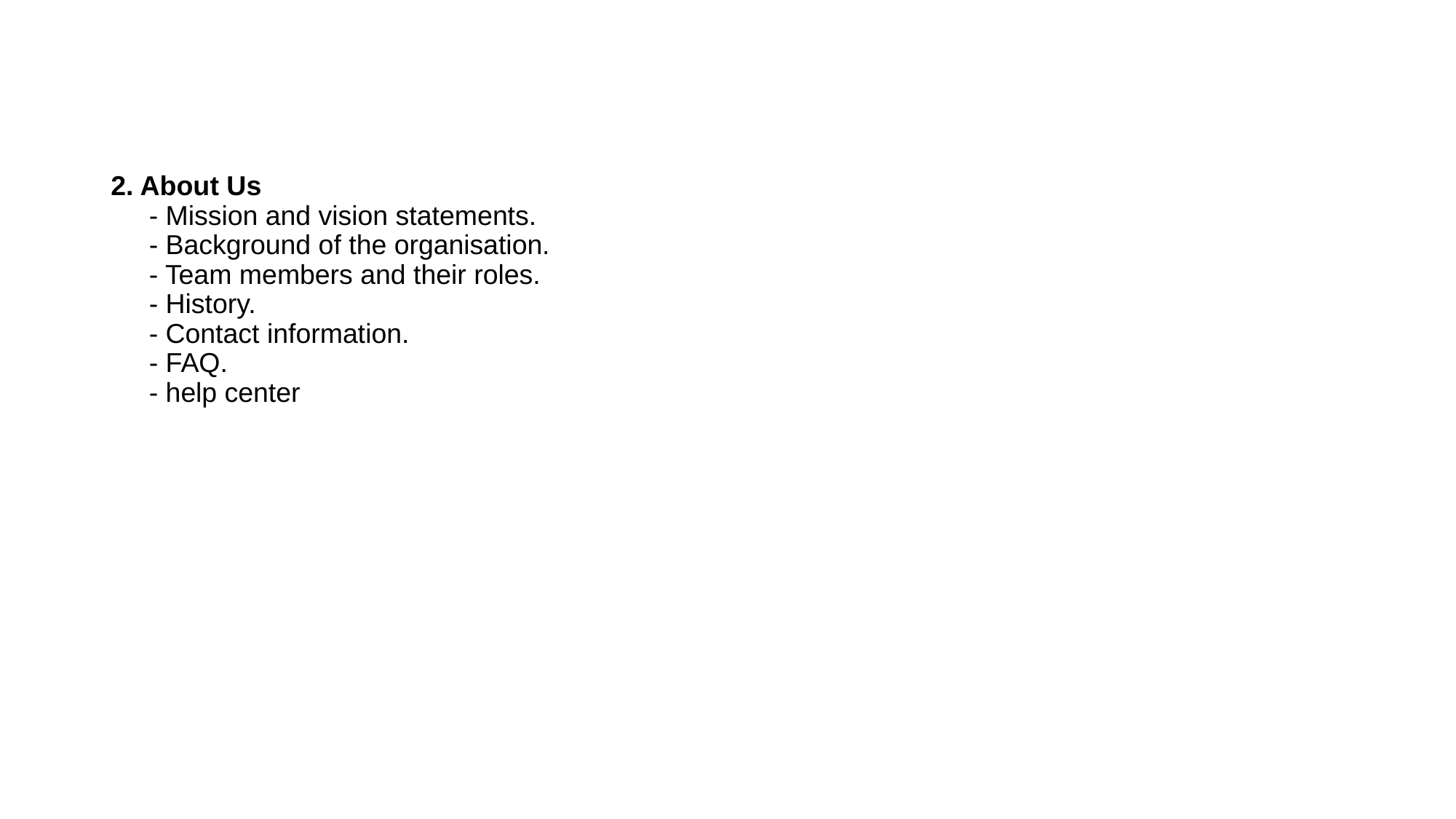

# 2. About Us      - Mission and vision statements.      - Background of the organisation.      - Team members and their roles.      - History.      - Contact information.      - FAQ.      - help center